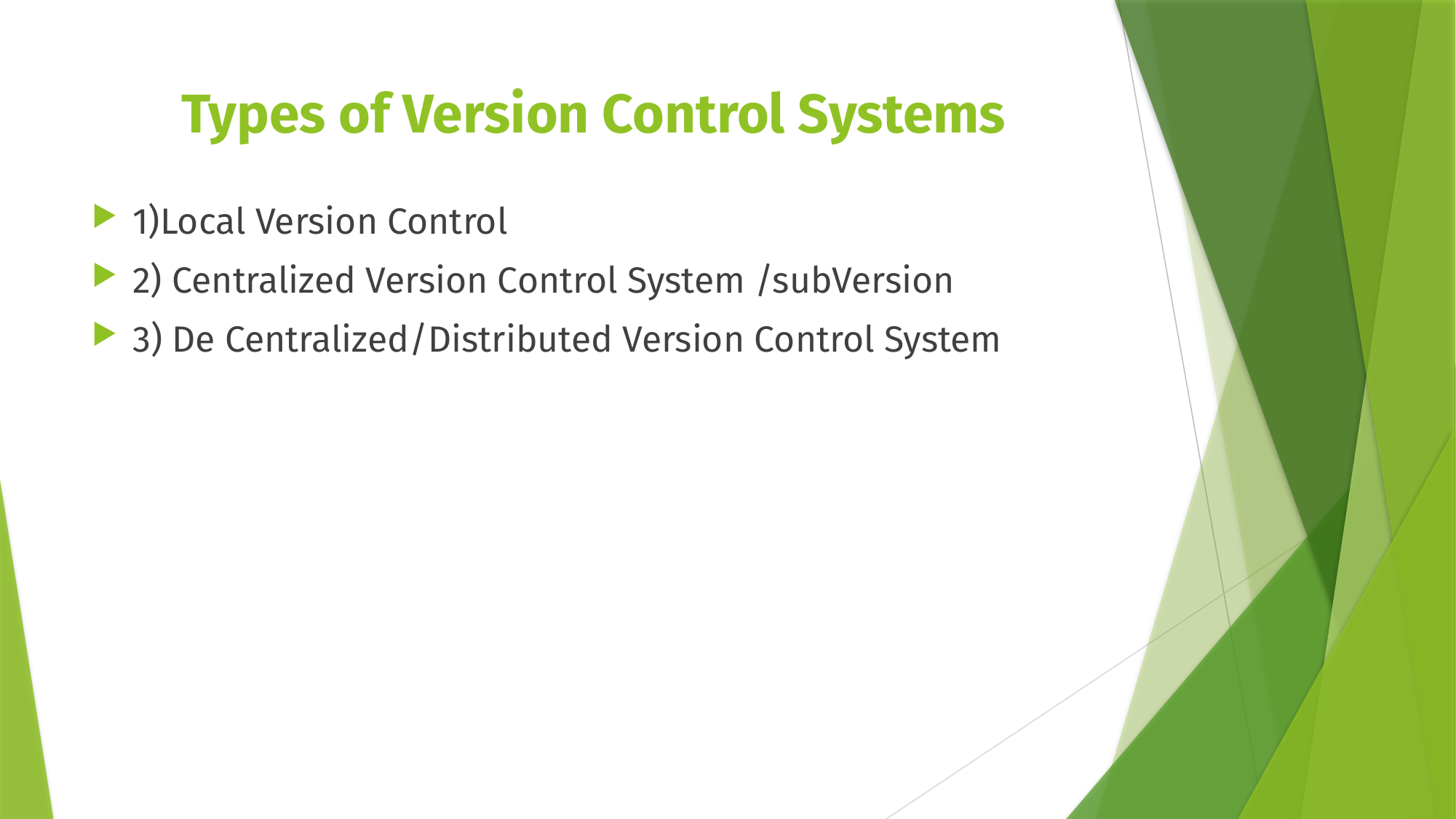

# Types of Version Control Systems
1)Local Version Control
2) Centralized Version Control System /subVersion
3) De Centralized/Distributed Version Control System